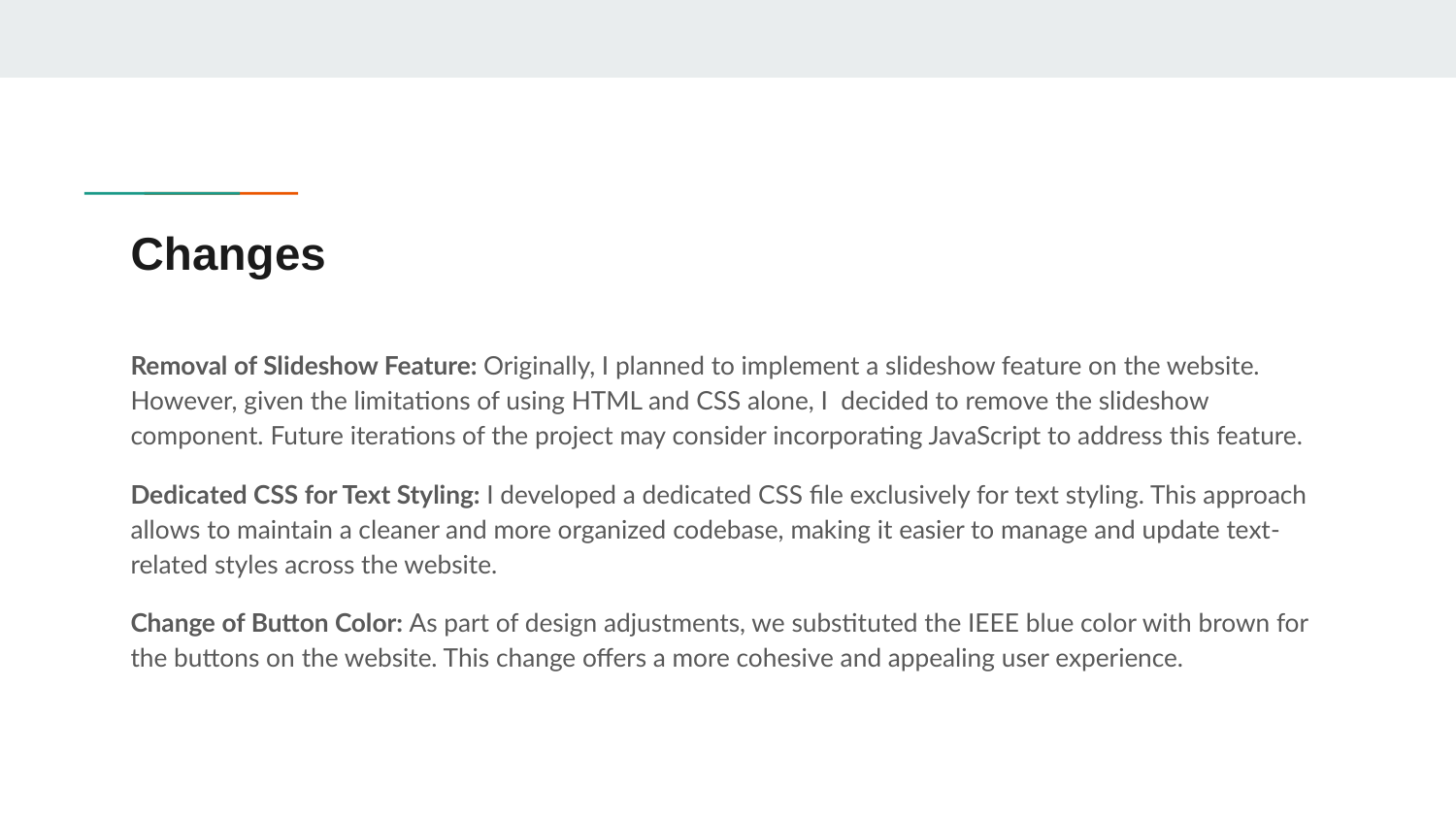

# Changes
Removal of Slideshow Feature: Originally, I planned to implement a slideshow feature on the website. However, given the limitations of using HTML and CSS alone, I  decided to remove the slideshow component. Future iterations of the project may consider incorporating JavaScript to address this feature.
Dedicated CSS for Text Styling: I developed a dedicated CSS file exclusively for text styling. This approach allows to maintain a cleaner and more organized codebase, making it easier to manage and update text-related styles across the website.
Change of Button Color: As part of design adjustments, we substituted the IEEE blue color with brown for the buttons on the website. This change offers a more cohesive and appealing user experience.